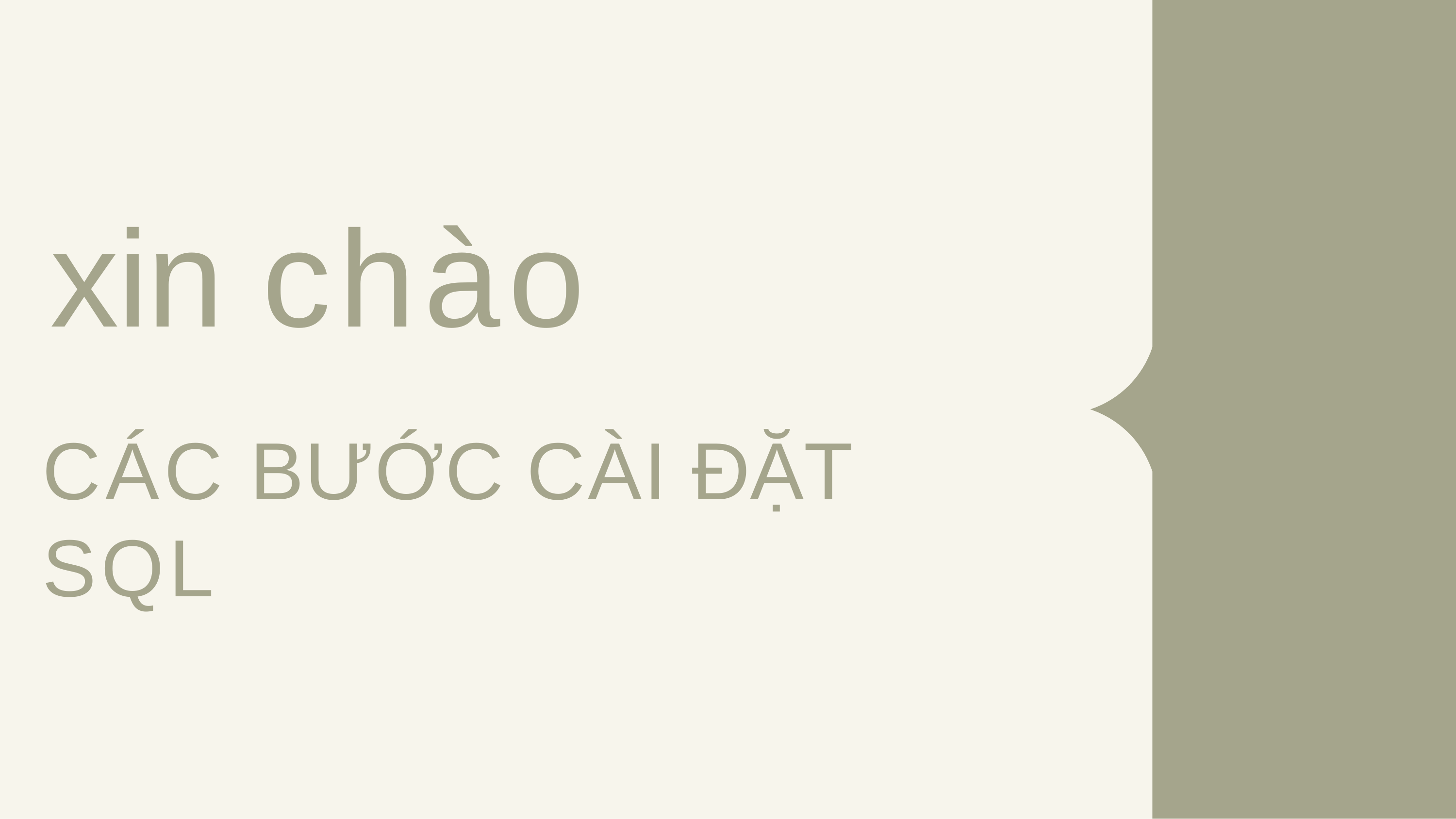

# xin chào
CÁC BƯỚC CÀI ĐẶT SQL